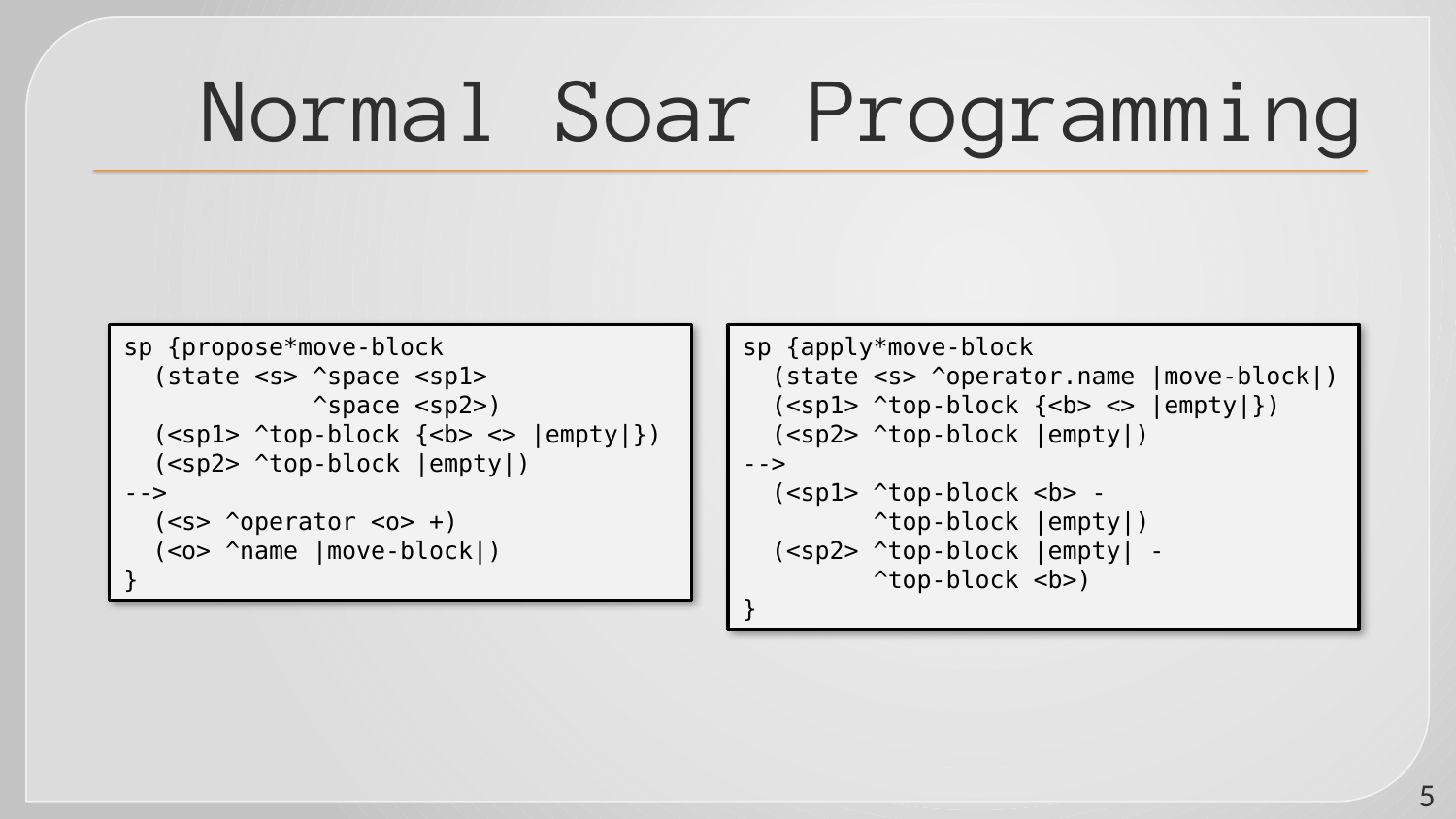

# Normal Soar Programming

sp {propose*move-block
  (state <s> ^space <sp1>
             ^space <sp2>)
  (<sp1> ^top-block {<b> <> |empty|})
  (<sp2> ^top-block |empty|)
-->
  (<s> ^operator <o> +)
  (<o> ^name |move-block|)
}
sp {apply*move-block
  (state <s> ^operator.name |move-block|)
  (<sp1> ^top-block {<b> <> |empty|})
  (<sp2> ^top-block |empty|)
-->
  (<sp1> ^top-block <b> -
         ^top-block |empty|)
  (<sp2> ^top-block |empty| -
         ^top-block <b>)
}
5